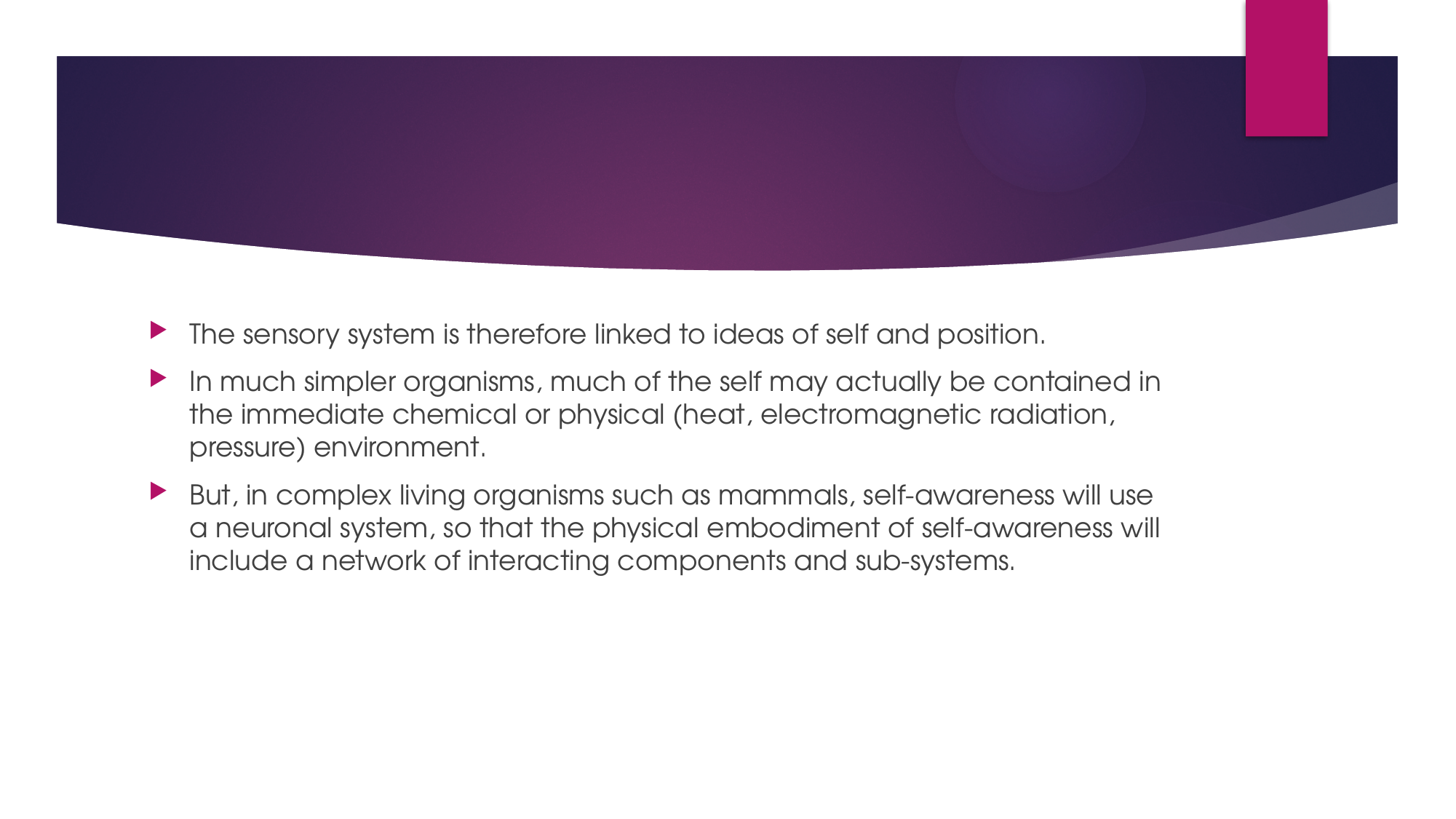

#
The sensory system is therefore linked to ideas of self and position.
In much simpler organisms, much of the self may actually be contained in the immediate chemical or physical (heat, electromagnetic radiation, pressure) environment.
But, in complex living organisms such as mammals, self-awareness will use a neuronal system, so that the physical embodiment of self-awareness will include a network of interacting components and sub-systems.